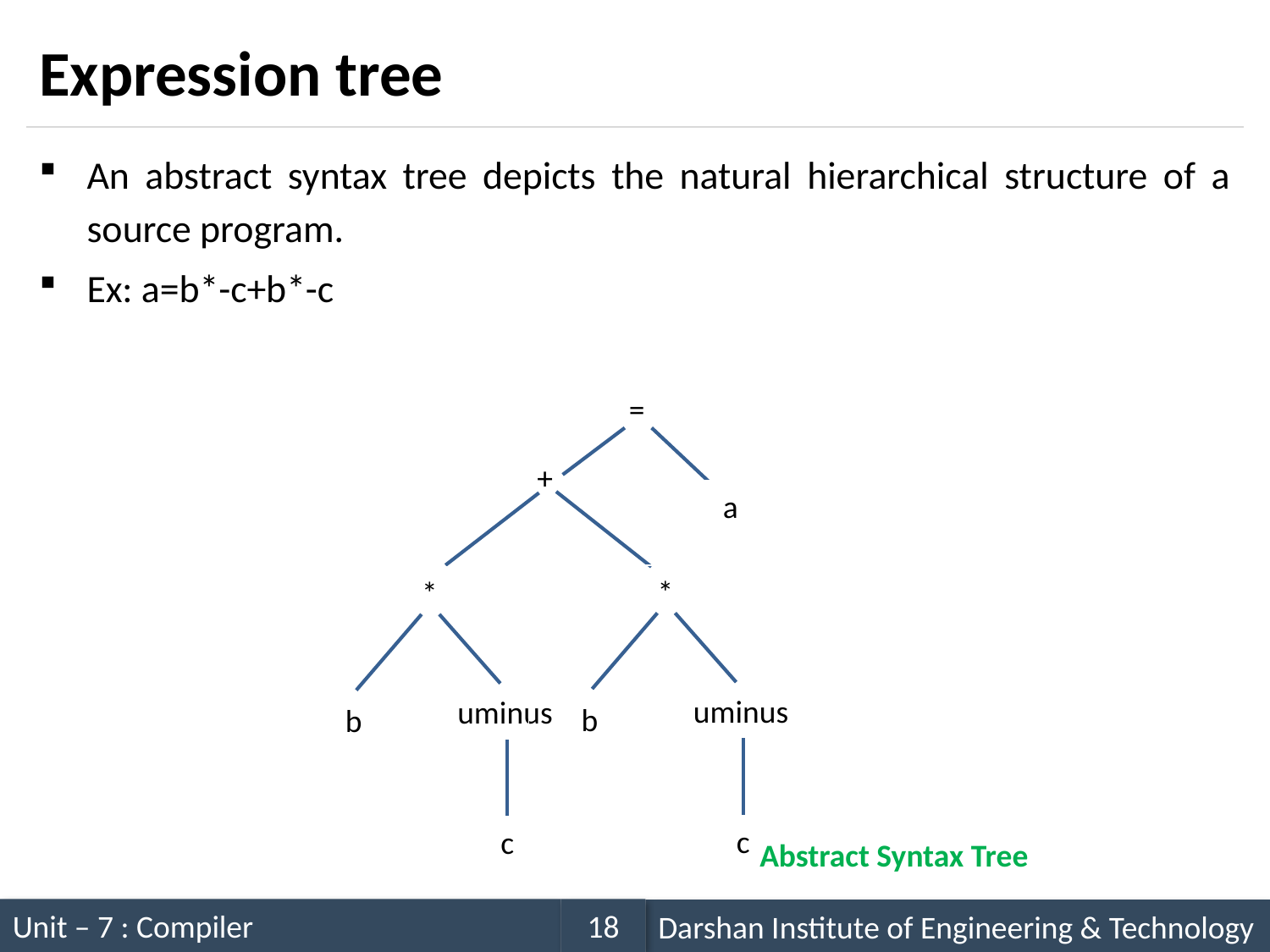

# Expression tree
An abstract syntax tree depicts the natural hierarchical structure of a source program.
Ex: a=b*-c+b*-c
=

+

a
*

*

uminus

uminus

b

b

c
c
Abstract Syntax Tree